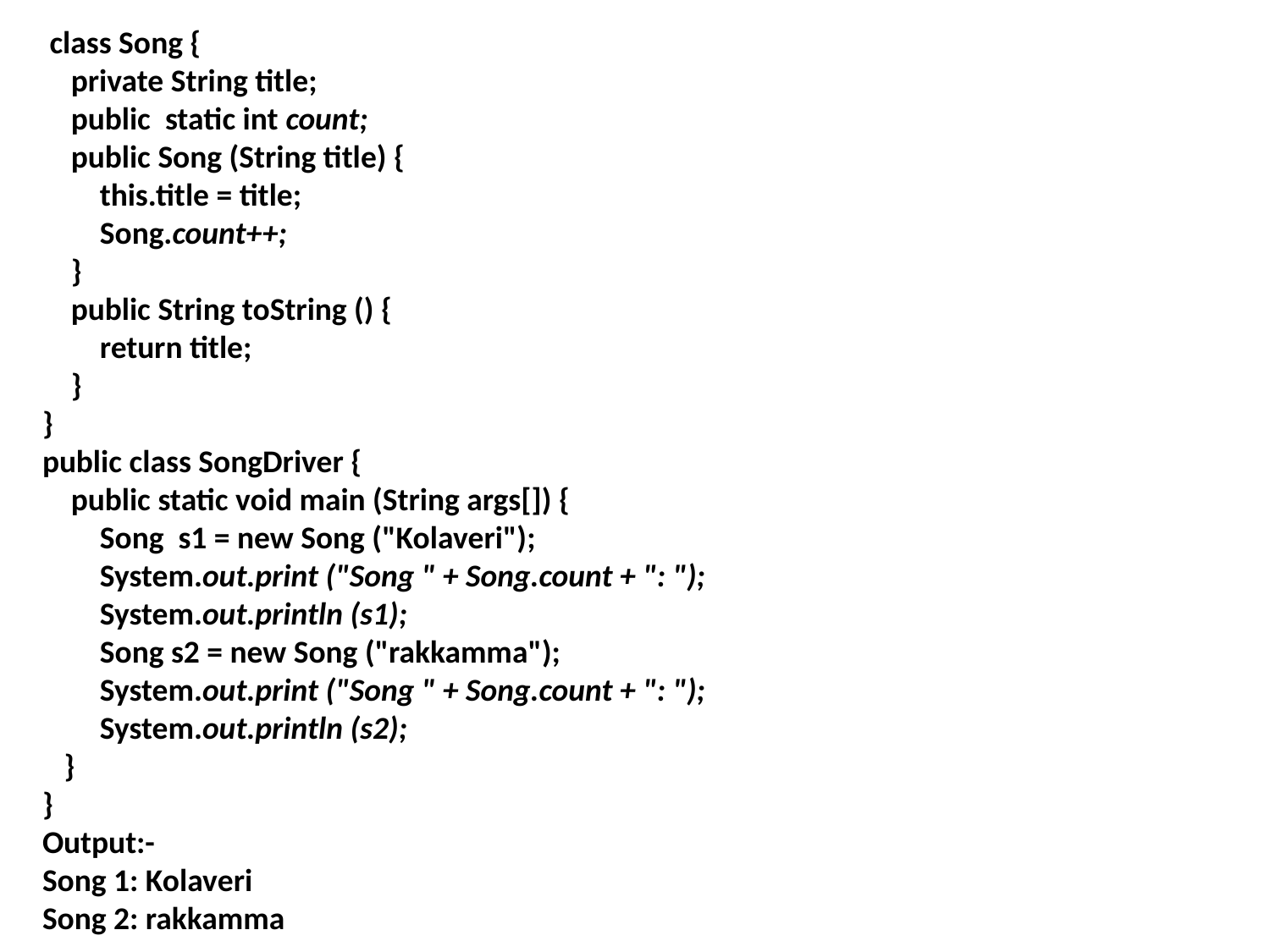

class Song {
    private String title;
    public  static int count;
    public Song (String title) {
        this.title = title;
        Song.count++;
    }
    public String toString () {
        return title;
    }
}
public class SongDriver {
    public static void main (String args[]) {
        Song  s1 = new Song ("Kolaveri");
        System.out.print ("Song " + Song.count + ": ");
        System.out.println (s1);
        Song s2 = new Song ("rakkamma");
        System.out.print ("Song " + Song.count + ": ");
        System.out.println (s2);
   }
}
Output:-
Song 1: Kolaveri
Song 2: rakkamma